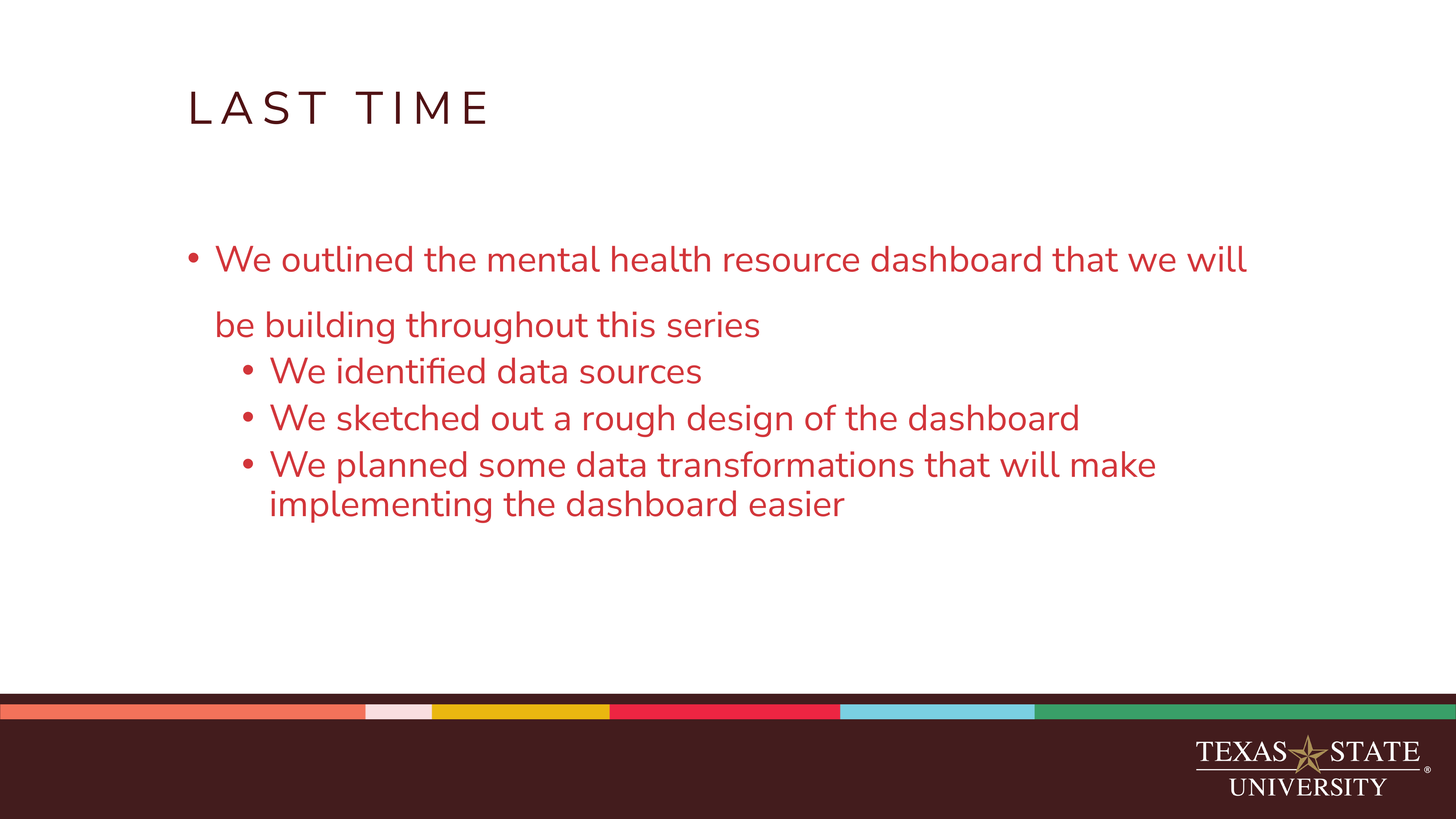

# LAST TIME
We outlined the mental health resource dashboard that we will be building throughout this series
We identified data sources
We sketched out a rough design of the dashboard
We planned some data transformations that will make implementing the dashboard easier